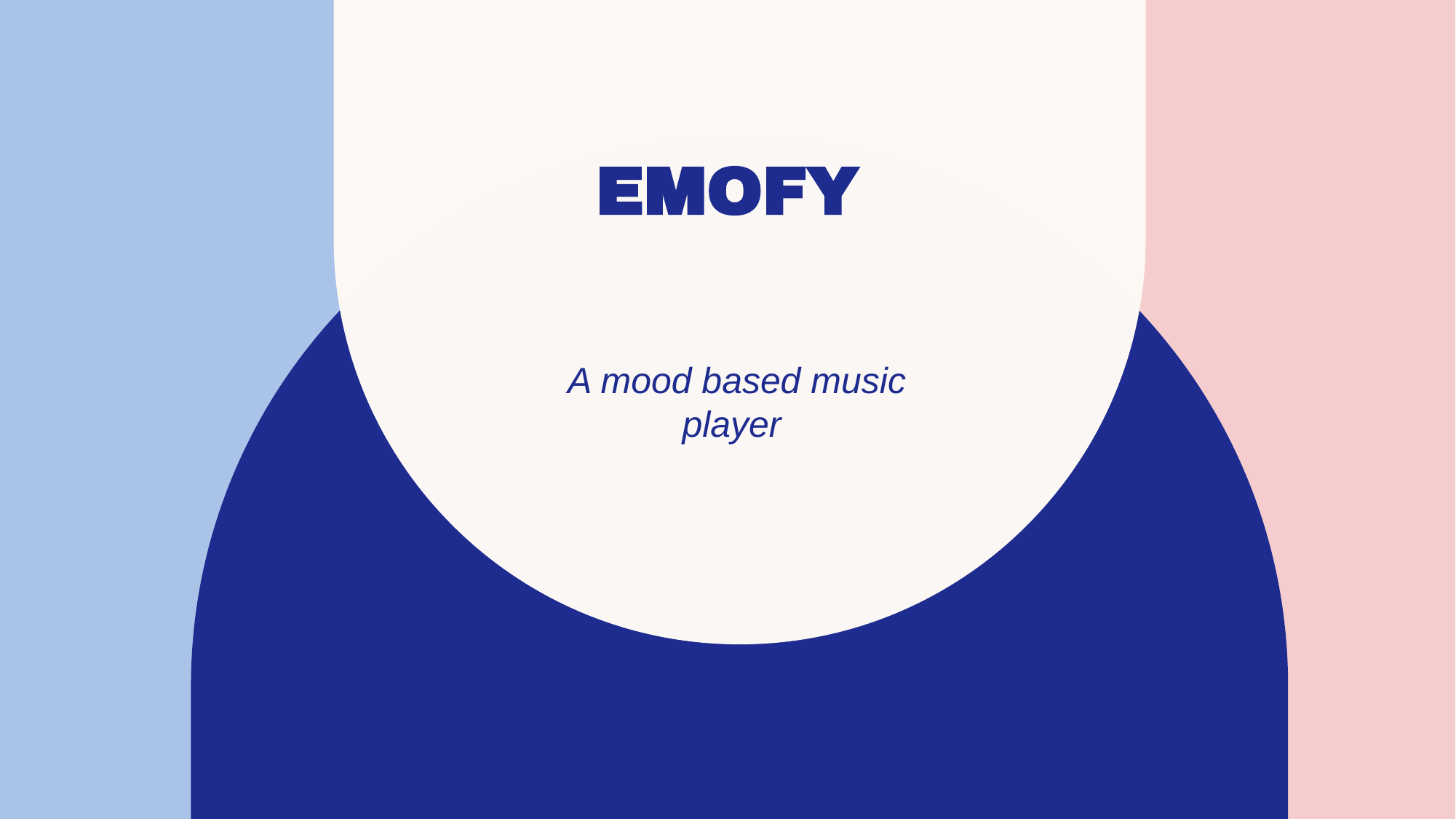

# EMofy
A mood based music player